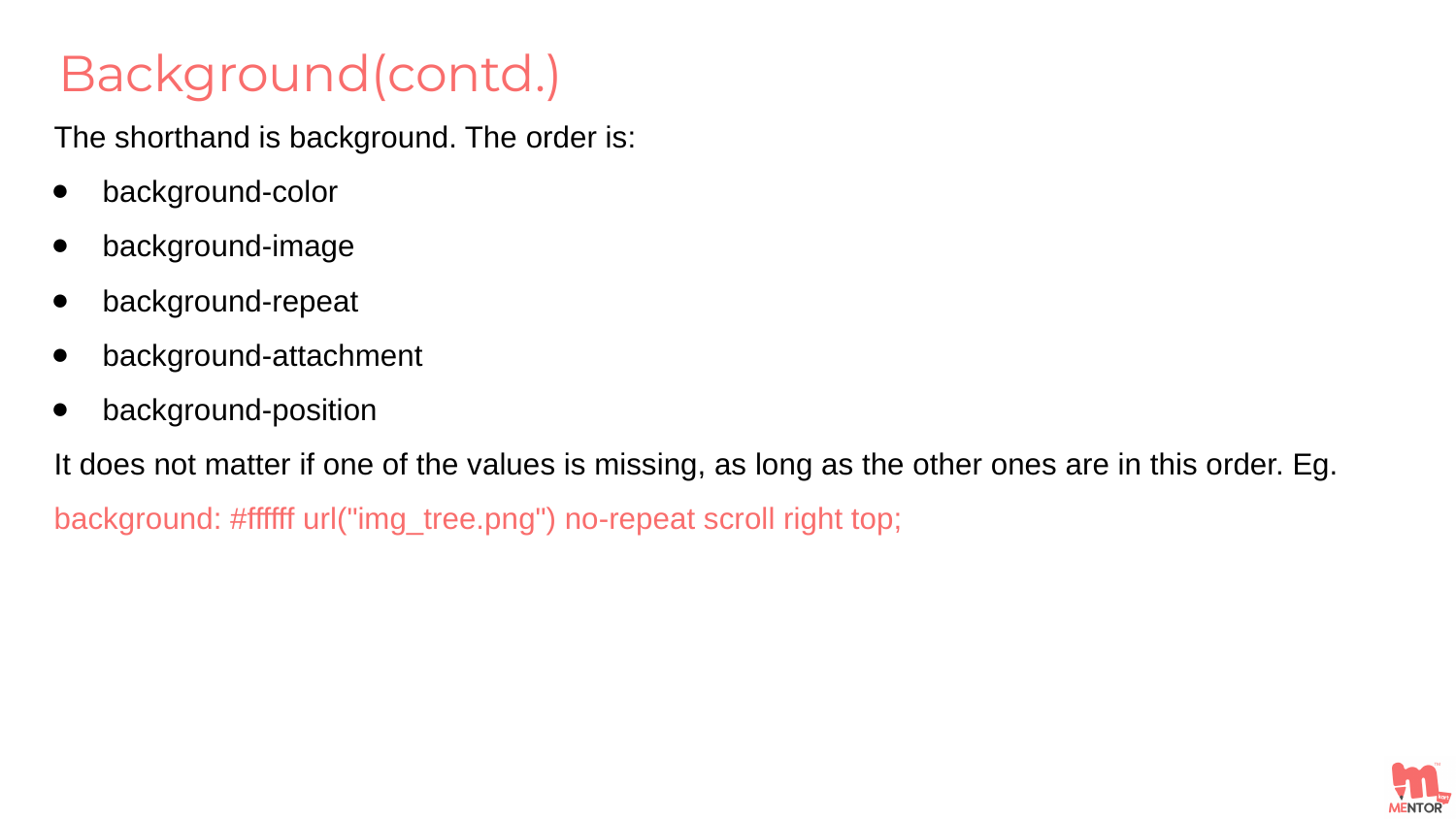

Background(contd.)
The shorthand is background. The order is:
background-color
background-image
background-repeat
background-attachment
background-position
It does not matter if one of the values is missing, as long as the other ones are in this order. Eg.
background: #ffffff url("img_tree.png") no-repeat scroll right top;